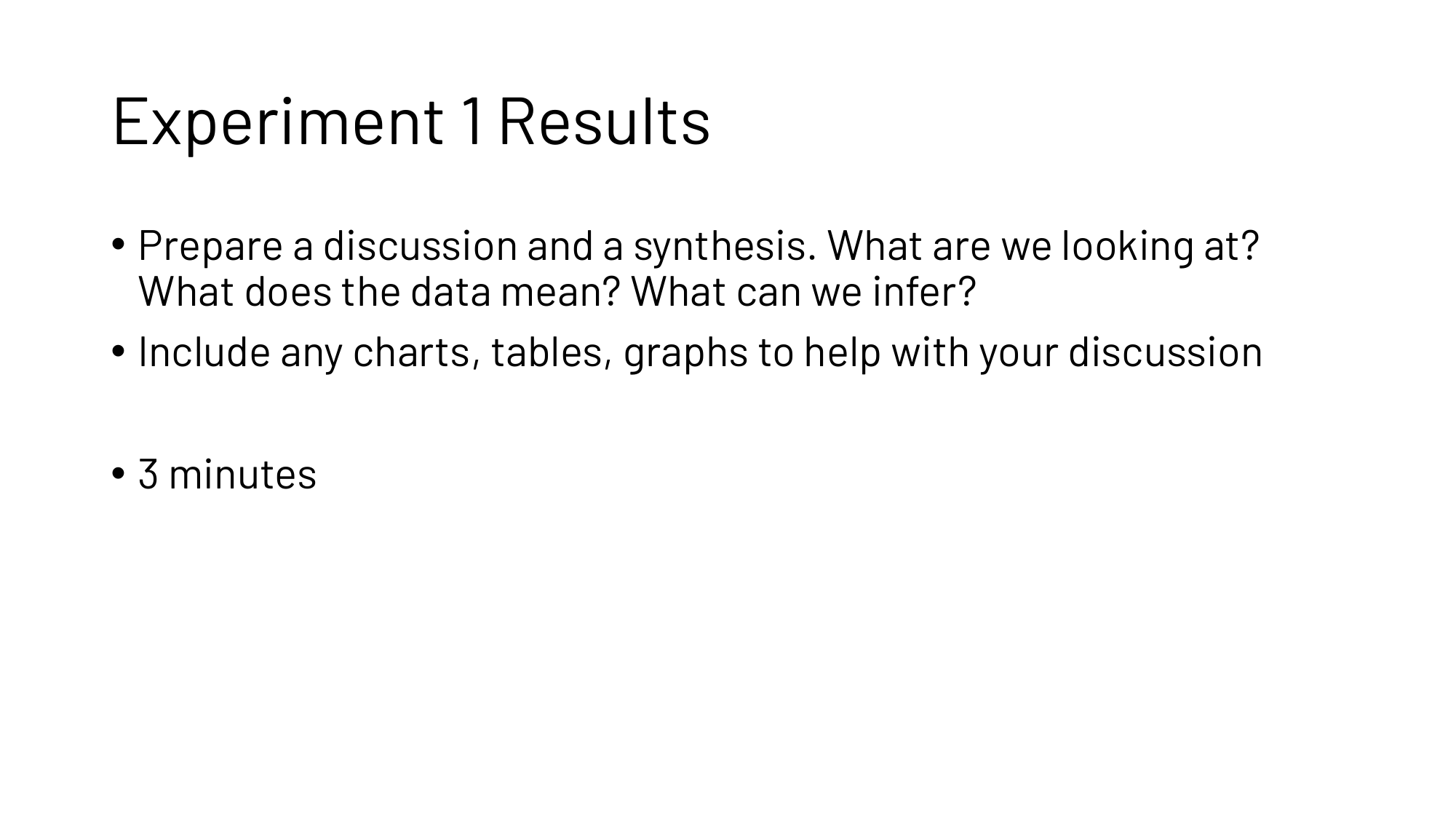

# Experiment 1 Results
Prepare a discussion and a synthesis. What are we looking at? What does the data mean? What can we infer?
Include any charts, tables, graphs to help with your discussion

3 minutes